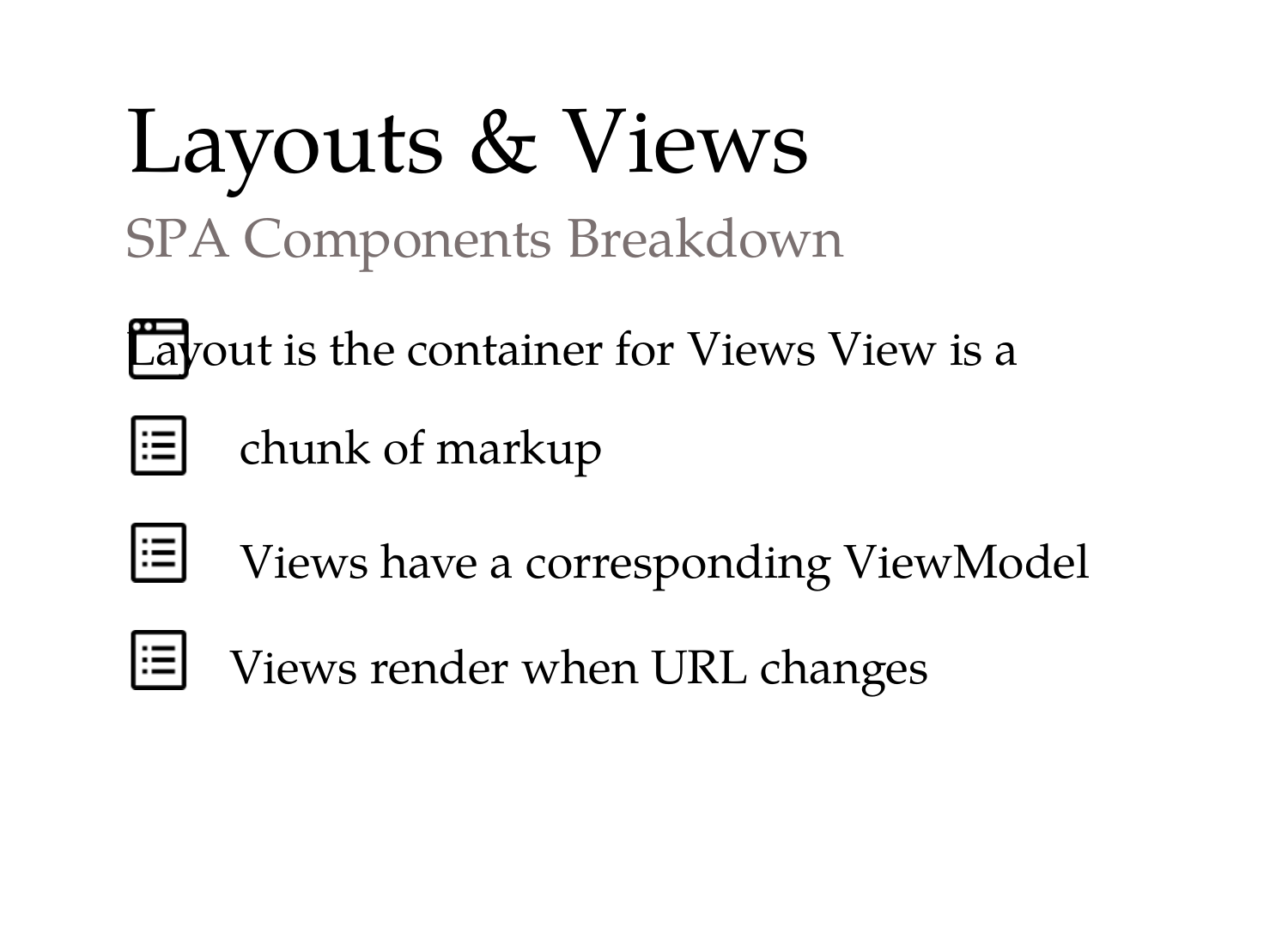

# Layouts & Views
SPA Components Breakdown
Layout is the container for Views View is a chunk of markup
Views have a corresponding ViewModel Views render when URL changes